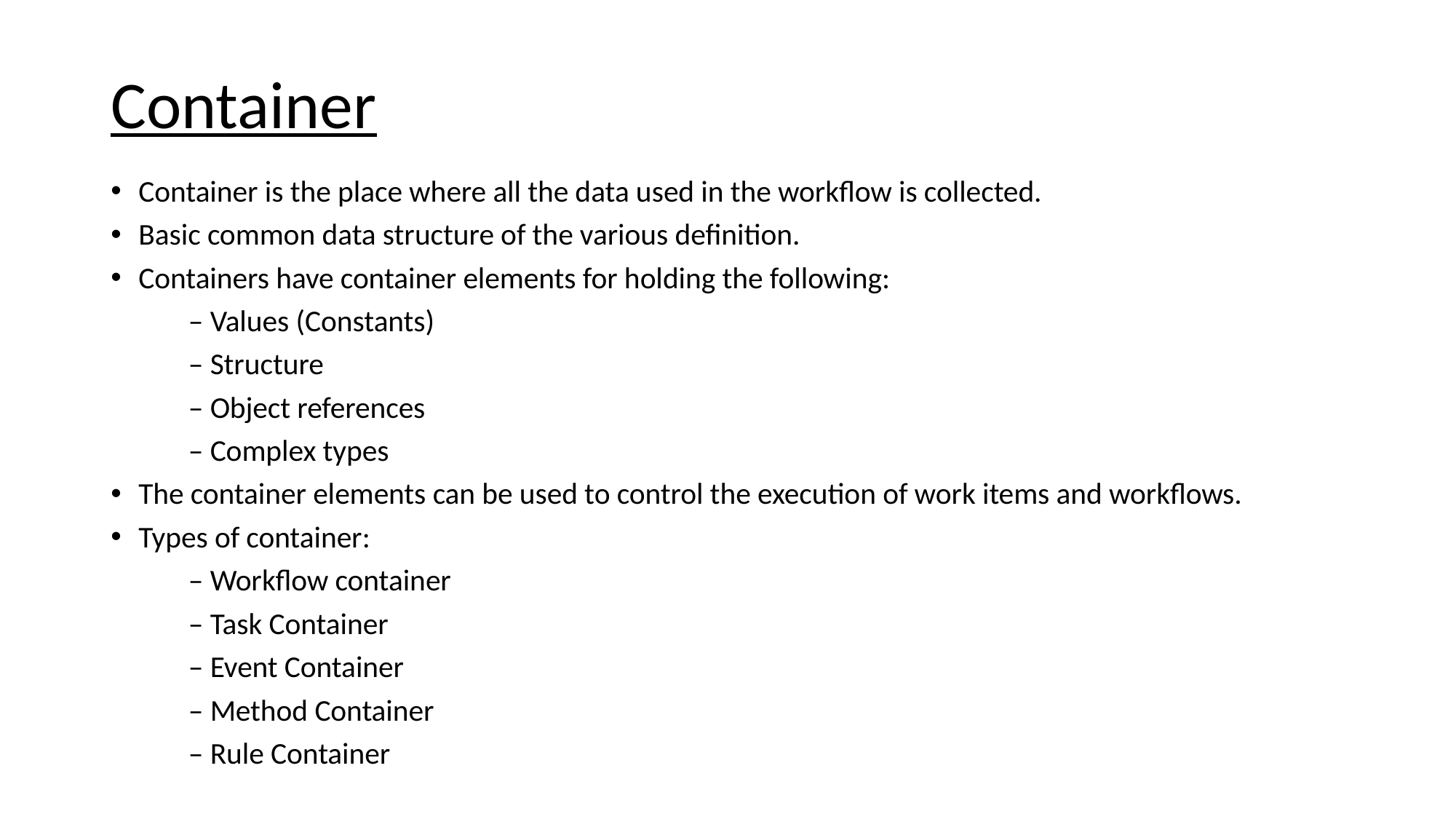

# Container
Container is the place where all the data used in the workflow is collected.
Basic common data structure of the various definition.
Containers have container elements for holding the following:
	– Values (Constants)
	– Structure
	– Object references
	– Complex types
The container elements can be used to control the execution of work items and workflows.
Types of container:
	– Workflow container
	– Task Container
	– Event Container
	– Method Container
	– Rule Container